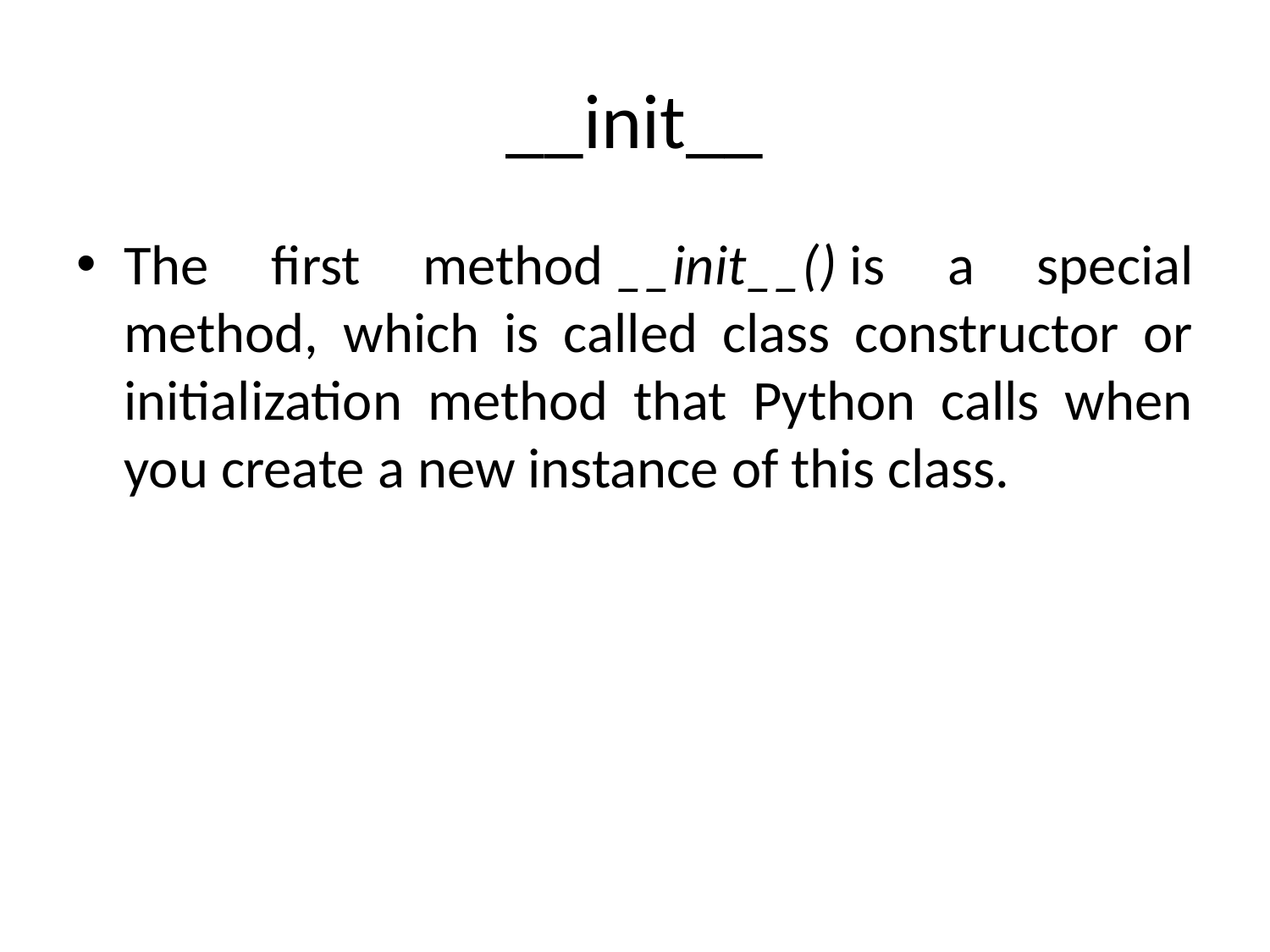

# __init__
The first method __init__() is a special method, which is called class constructor or initialization method that Python calls when you create a new instance of this class.